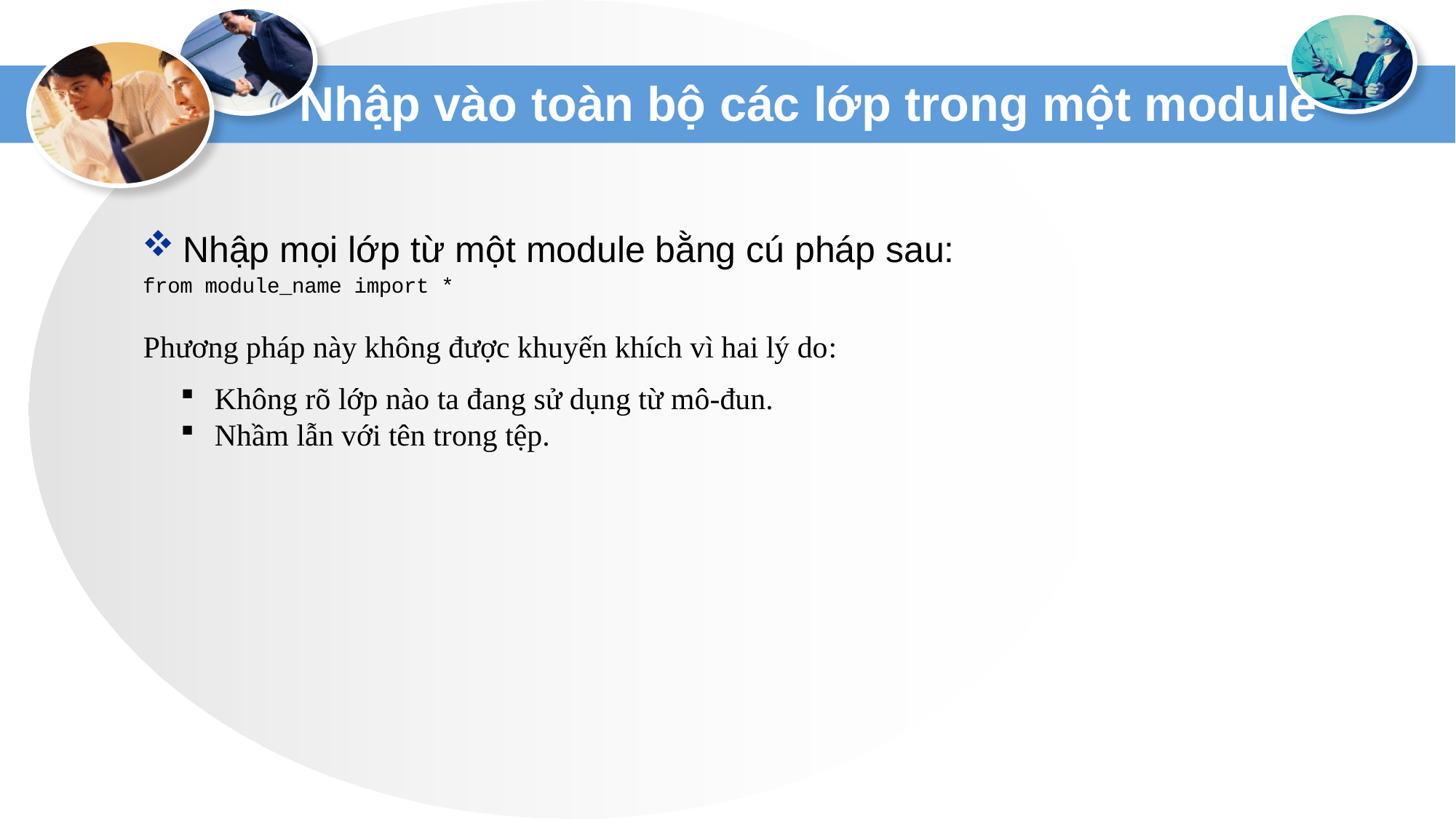

# Nhập vào toàn bộ các lớp trong một module
Nhập mọi lớp từ một module bằng cú pháp sau:
from module_name import *
Phương pháp này không được khuyến khích vì hai lý do:
Không rõ lớp nào ta đang sử dụng từ mô-đun.
Nhầm lẫn với tên trong tệp.